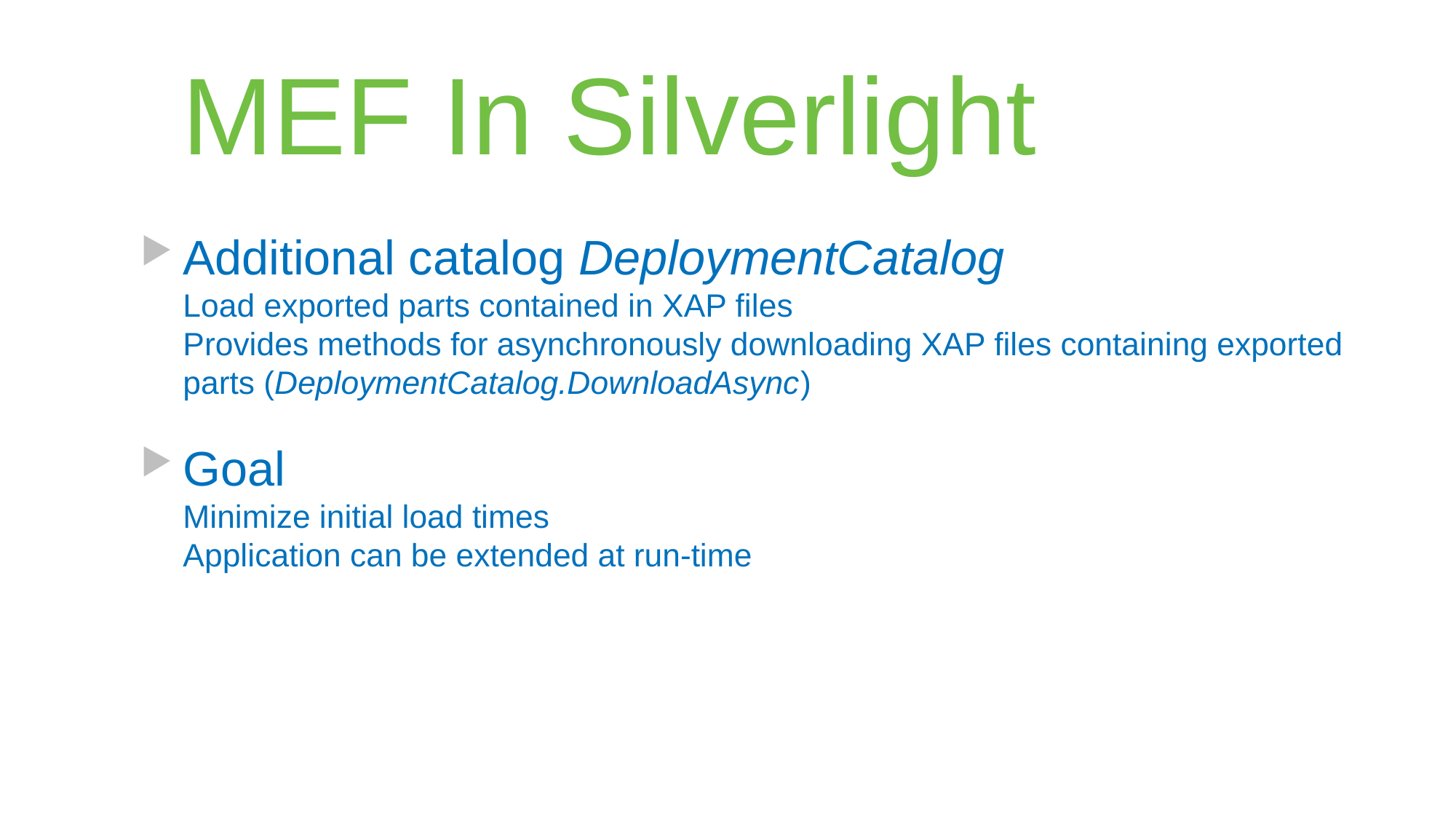

# MEF In Silverlight
Additional catalog DeploymentCatalog
Load exported parts contained in XAP files
Provides methods for asynchronously downloading XAP files containing exported parts (DeploymentCatalog.DownloadAsync)
Goal
Minimize initial load times
Application can be extended at run-time